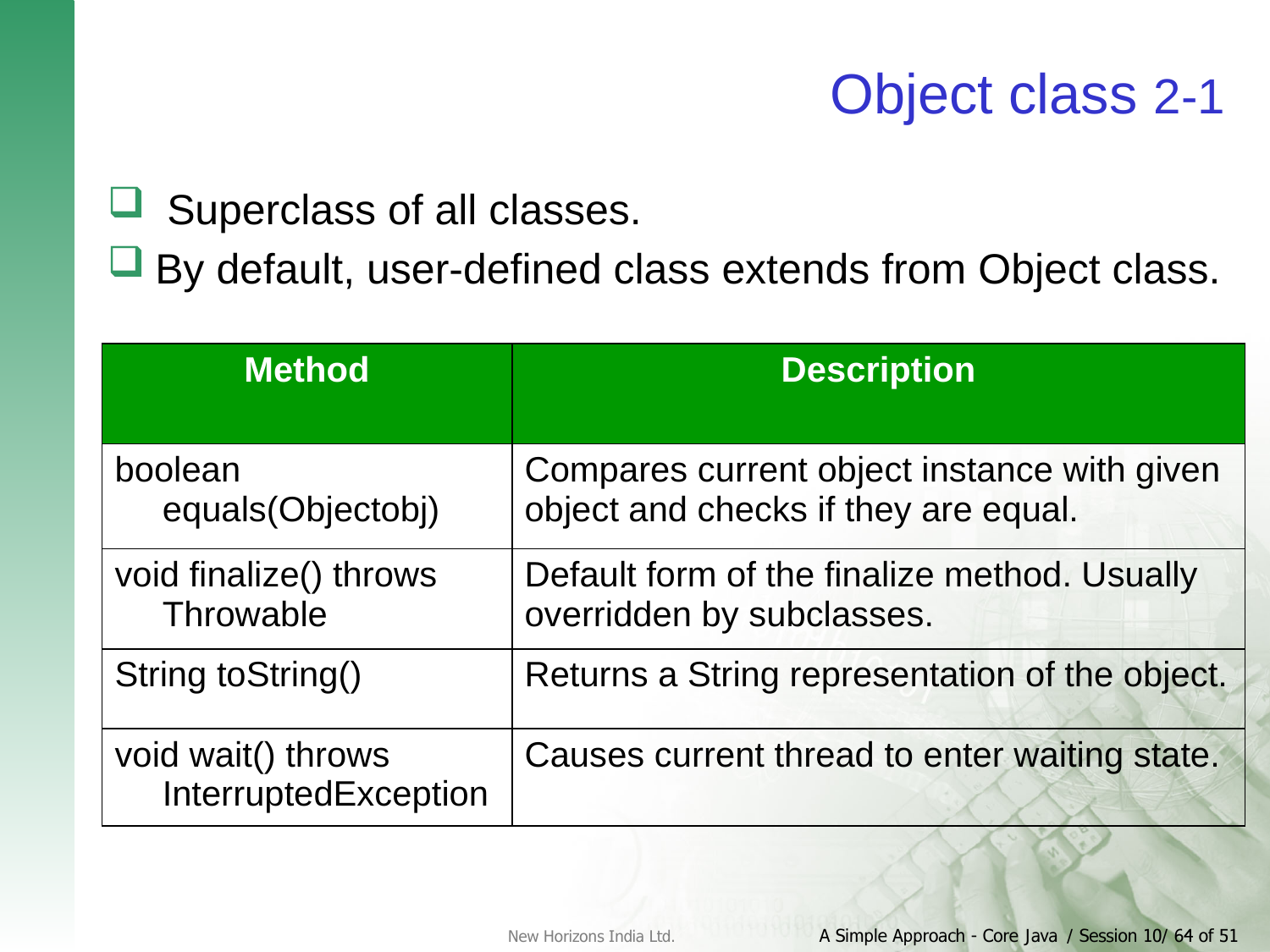

# Object class 2-1

 Superclass of all classes.
By default, user-defined class extends from Object class.
| Method | Description |
| --- | --- |
| boolean equals(Objectobj) | Compares current object instance with given object and checks if they are equal. |
| void finalize() throws Throwable | Default form of the finalize method. Usually overridden by subclasses. |
| String toString() | Returns a String representation of the object. |
| void wait() throws InterruptedException | Causes current thread to enter waiting state. |